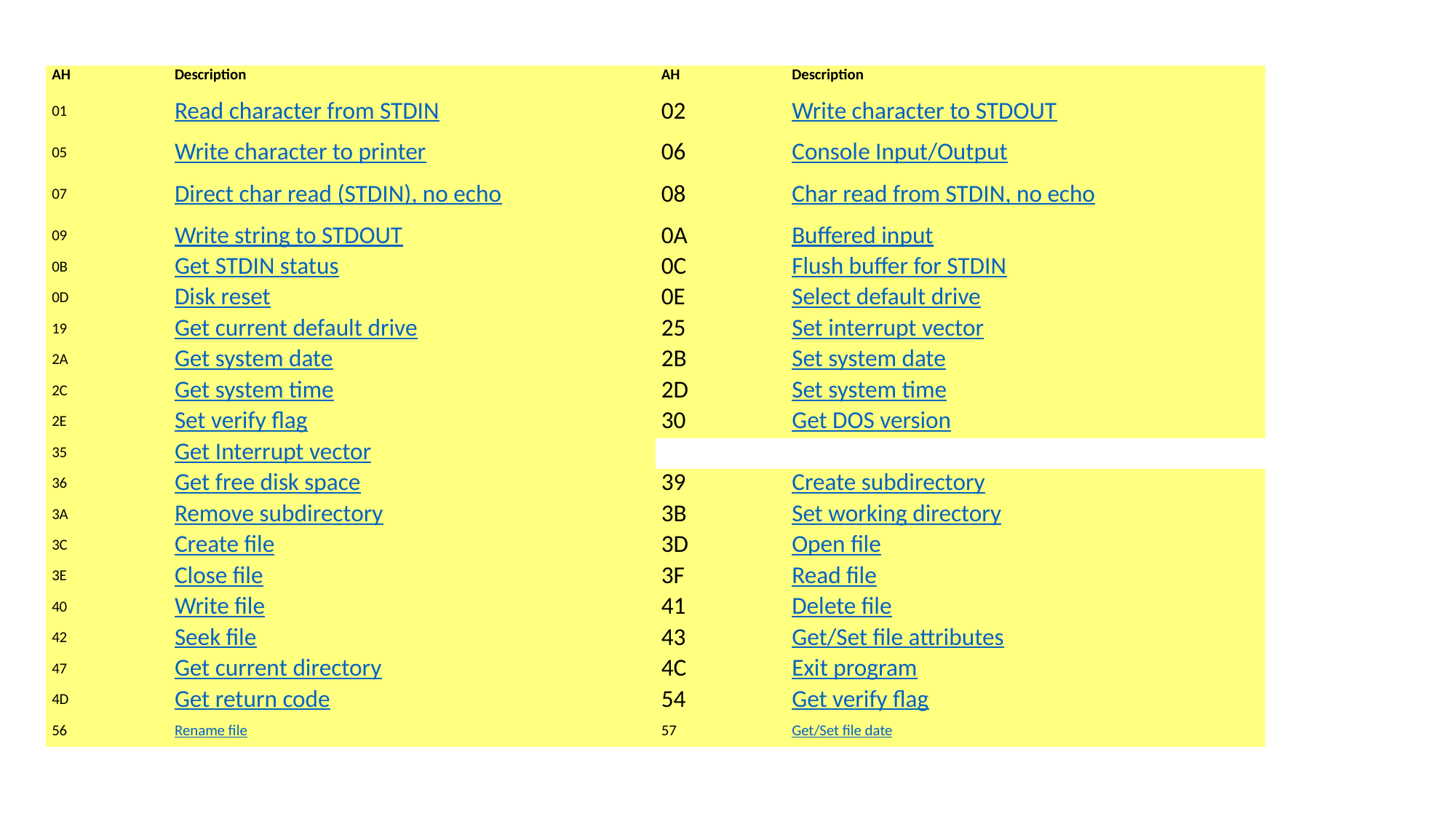

dos/info/interNNp.zip

#
| AH | Description | AH | Description |
| --- | --- | --- | --- |
| 01 | Read character from STDIN | 02 | Write character to STDOUT |
| 05 | Write character to printer | 06 | Console Input/Output |
| 07 | Direct char read (STDIN), no echo | 08 | Char read from STDIN, no echo |
| 09 | Write string to STDOUT | 0A | Buffered input |
| 0B | Get STDIN status | 0C | Flush buffer for STDIN |
| 0D | Disk reset | 0E | Select default drive |
| 19 | Get current default drive | 25 | Set interrupt vector |
| 2A | Get system date | 2B | Set system date |
| 2C | Get system time | 2D | Set system time |
| 2E | Set verify flag | 30 | Get DOS version |
| 35 | Get Interrupt vector |  |  |
| 36 | Get free disk space | 39 | Create subdirectory |
| 3A | Remove subdirectory | 3B | Set working directory |
| 3C | Create file | 3D | Open file |
| 3E | Close file | 3F | Read file |
| 40 | Write file | 41 | Delete file |
| 42 | Seek file | 43 | Get/Set file attributes |
| 47 | Get current directory | 4C | Exit program |
| 4D | Get return code | 54 | Get verify flag |
| 56 | Rename file | 57 | Get/Set file date |